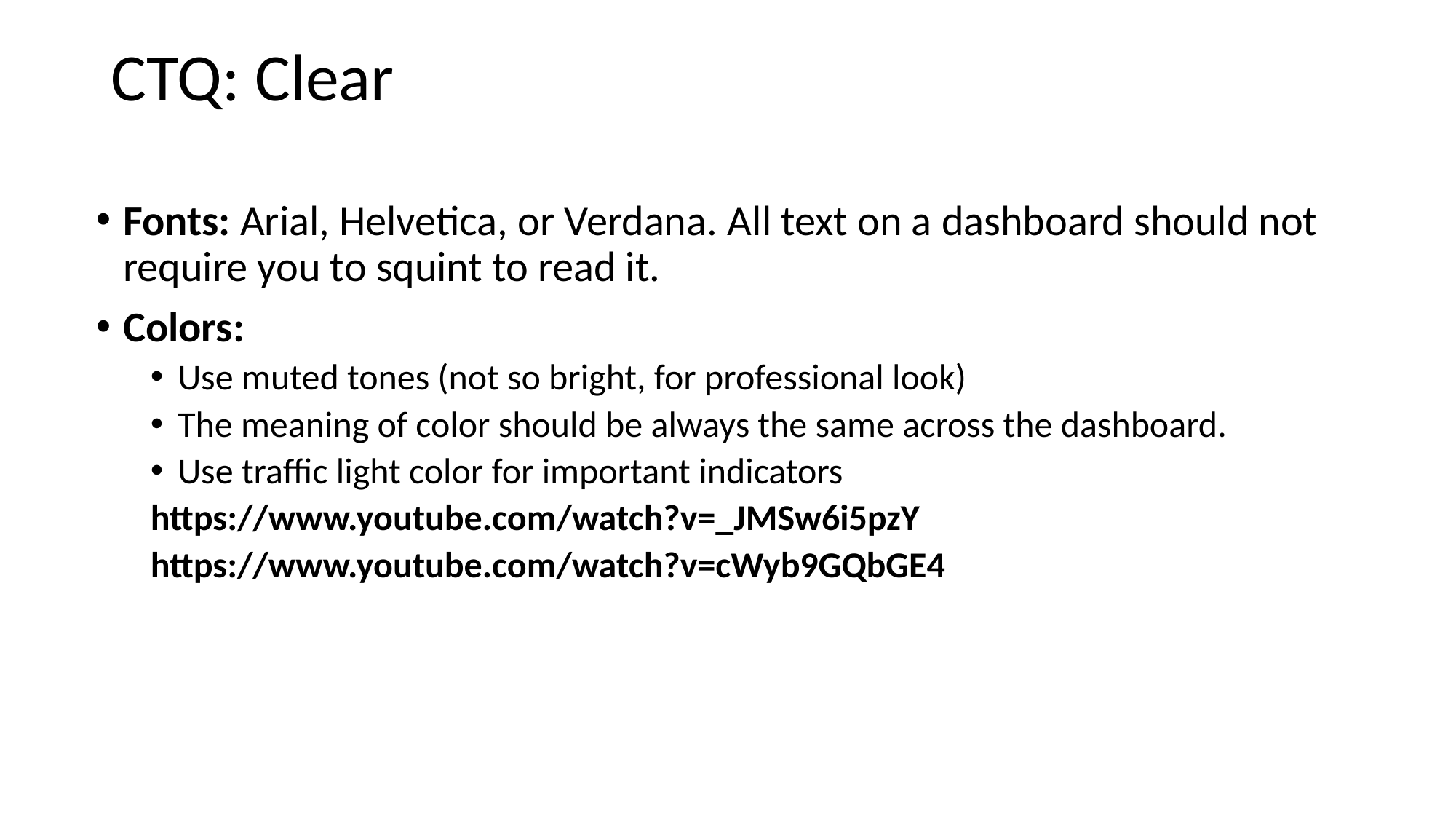

# CTQ: Clear
Fonts: Arial, Helvetica, or Verdana. All text on a dashboard should not require you to squint to read it.
Colors:
Use muted tones (not so bright, for professional look)
The meaning of color should be always the same across the dashboard.
Use traffic light color for important indicators
https://www.youtube.com/watch?v=_JMSw6i5pzY
https://www.youtube.com/watch?v=cWyb9GQbGE4